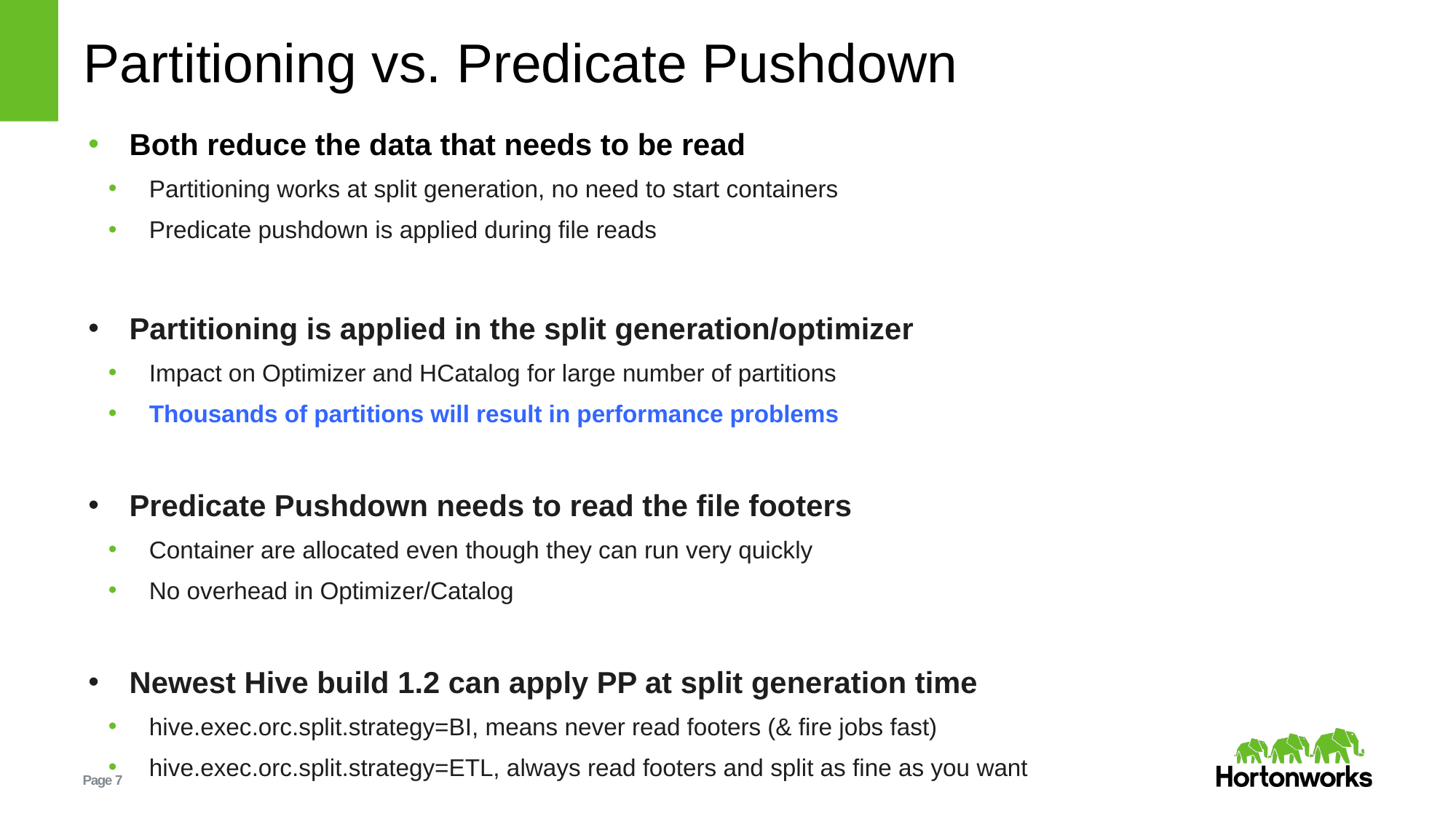

# Partitioning vs. Predicate Pushdown
Both reduce the data that needs to be read
Partitioning works at split generation, no need to start containers
Predicate pushdown is applied during file reads

Partitioning is applied in the split generation/optimizer
Impact on Optimizer and HCatalog for large number of partitions
Thousands of partitions will result in performance problems

Predicate Pushdown needs to read the file footers
Container are allocated even though they can run very quickly
No overhead in Optimizer/Catalog

Newest Hive build 1.2 can apply PP at split generation time
hive.exec.orc.split.strategy=BI, means never read footers (& fire jobs fast)
hive.exec.orc.split.strategy=ETL, always read footers and split as fine as you want